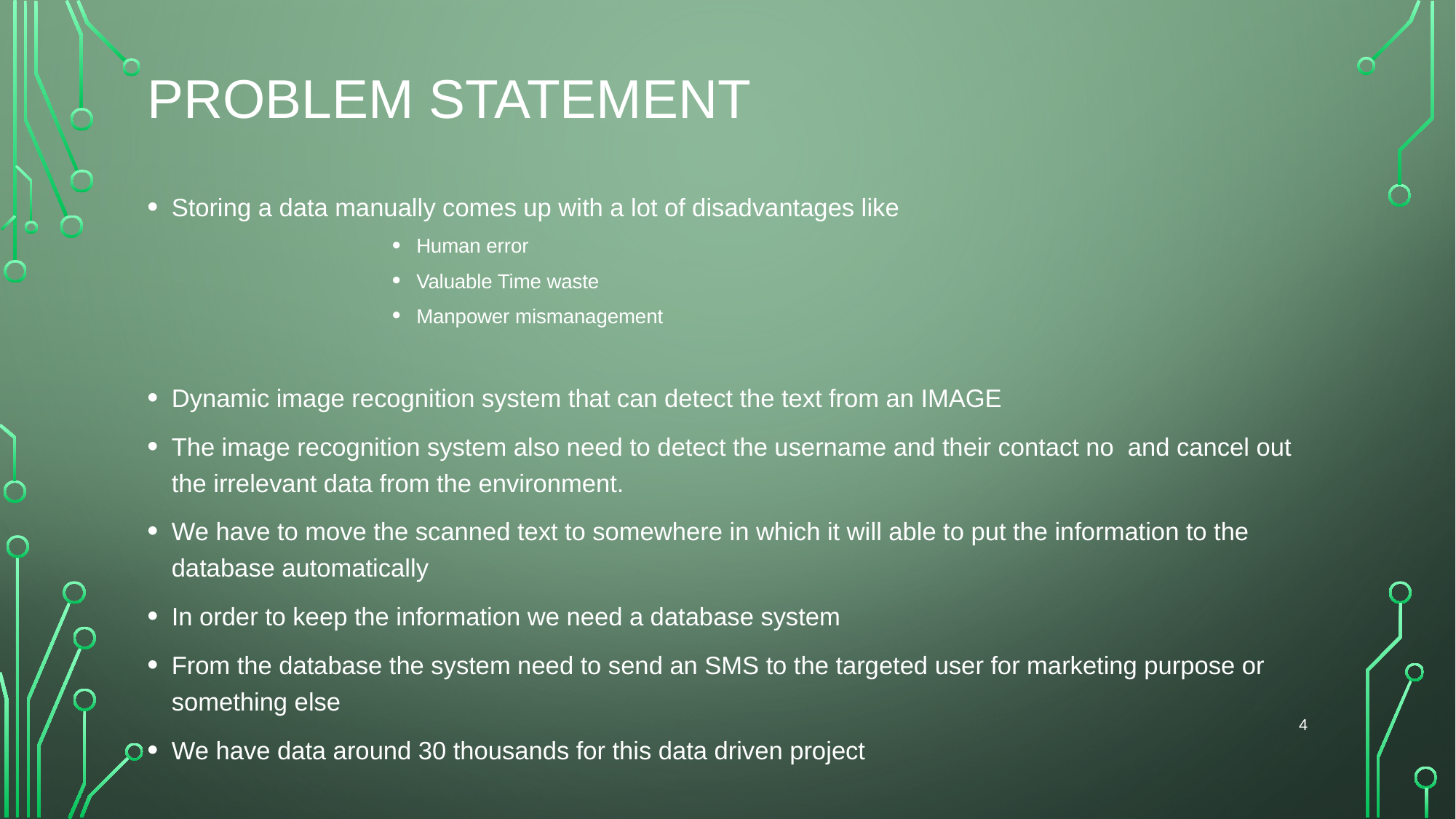

# Problem Statement
Storing a data manually comes up with a lot of disadvantages like
Human error
Valuable Time waste
Manpower mismanagement

Dynamic image recognition system that can detect the text from an IMAGE
The image recognition system also need to detect the username and their contact no  and cancel out the irrelevant data from the environment.
We have to move the scanned text to somewhere in which it will able to put the information to the database automatically
In order to keep the information we need a database system
From the database the system need to send an SMS to the targeted user for marketing purpose or something else
We have data around 30 thousands for this data driven project

4